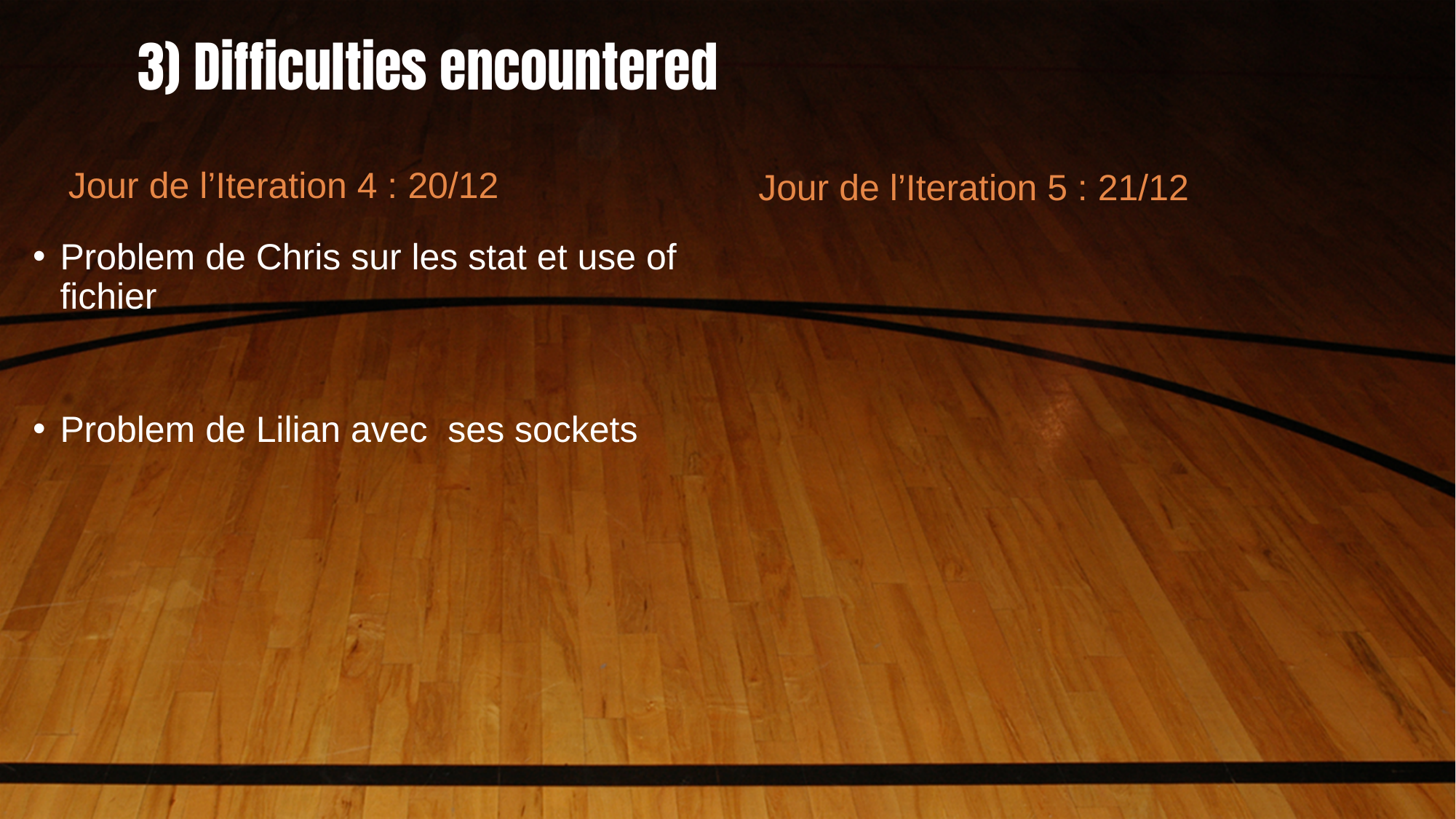

# 3) Difficulties encountered
Jour de l’Iteration 4 : 20/12
Jour de l’Iteration 5 : 21/12

Problem de Chris sur les stat et use of fichier

Problem de Lilian avec  ses sockets